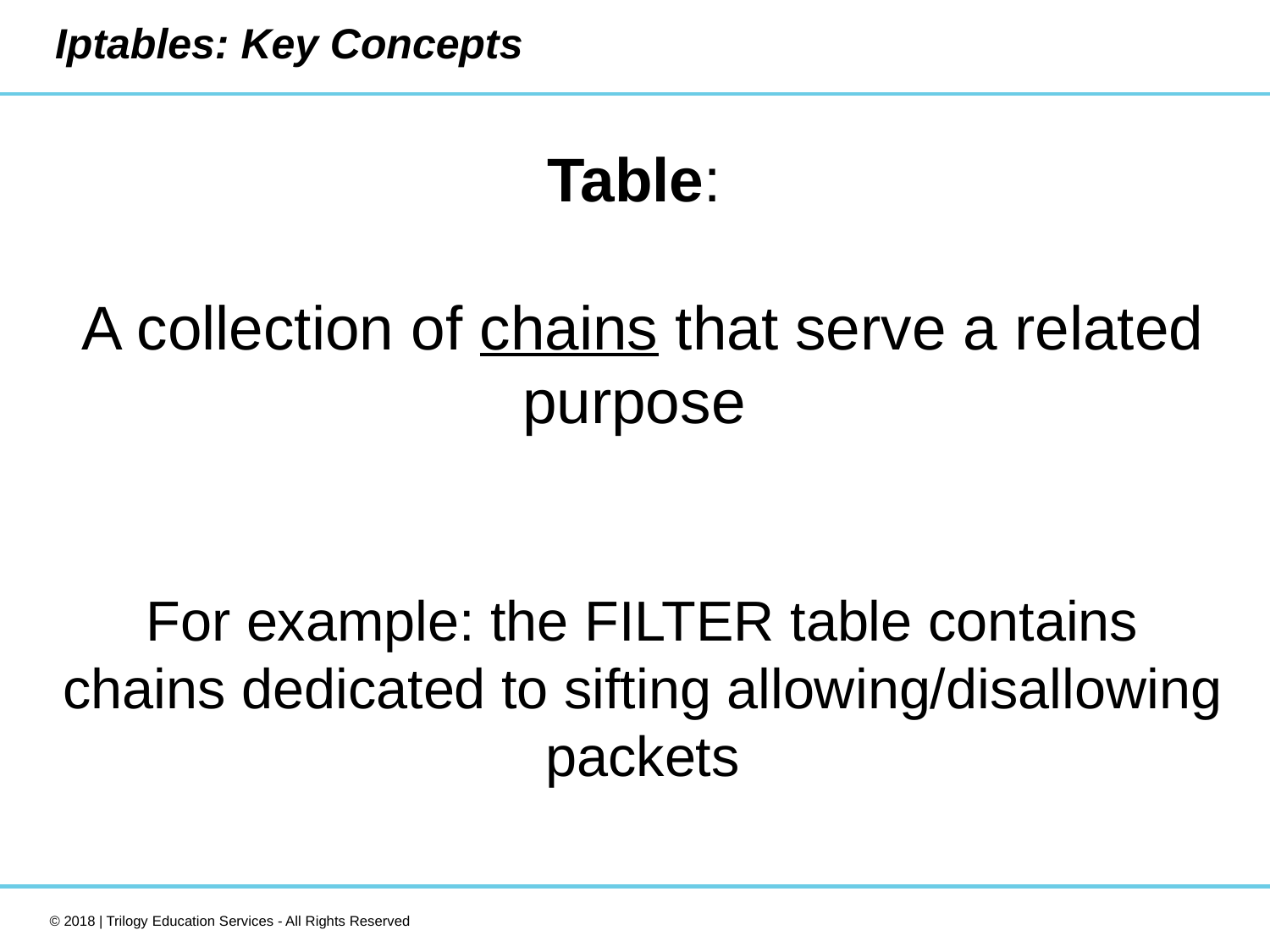

# Iptables: Key Concepts
Table:

A collection of chains that serve a related purpose

For example: the FILTER table contains
chains dedicated to sifting allowing/disallowing packets